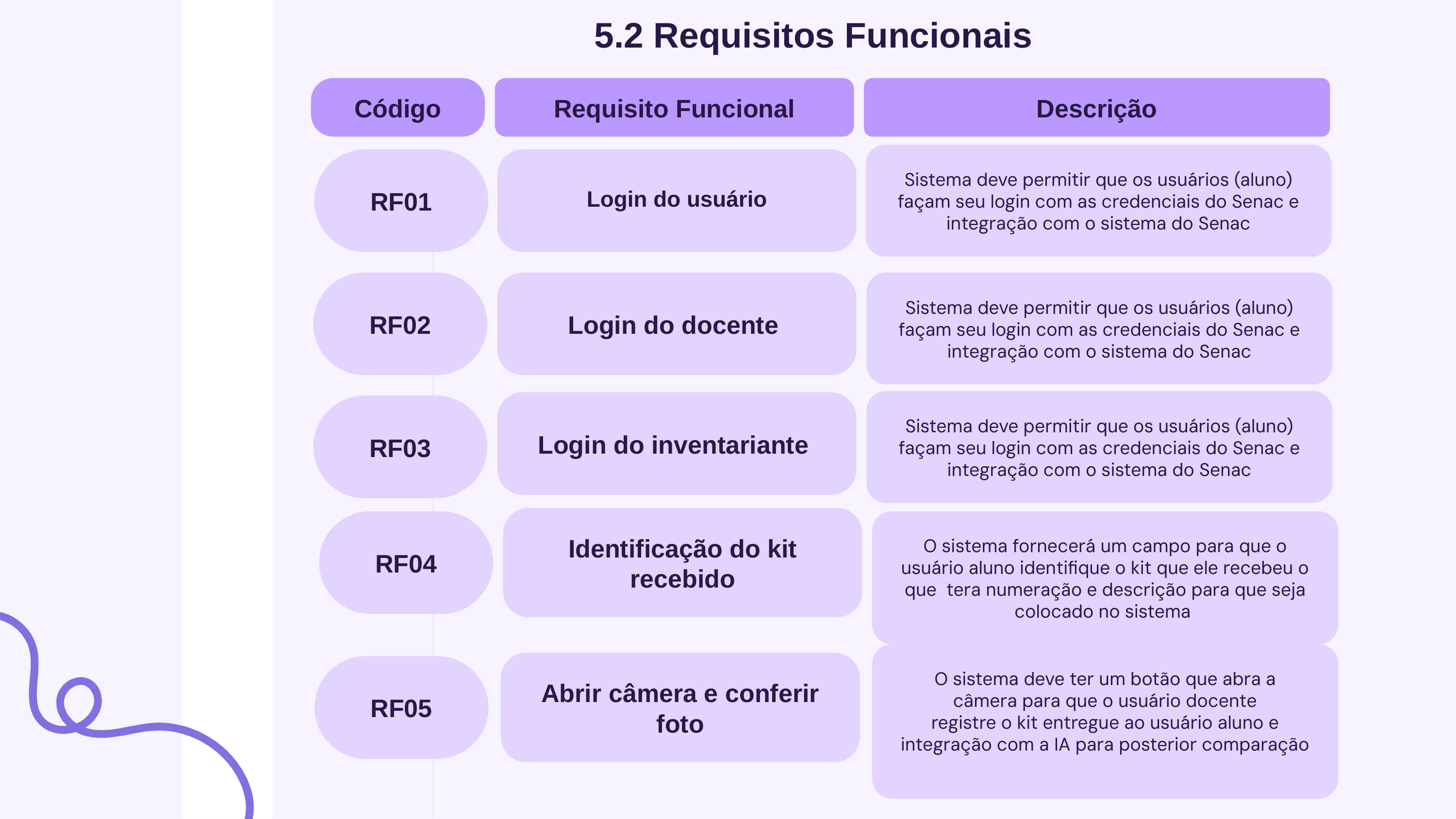

5.2 Requisitos Funcionais

Código

Requisito Funcional

Descrição

Sistema deve permitir que os usuários (aluno) façam seu login com as credenciais do Senac e integração com o sistema do Senac

RF01

Login do usuário

RF02

Login do docente

Sistema deve permitir que os usuários (aluno) façam seu login com as credenciais do Senac e integração com o sistema do Senac

Sistema deve permitir que os usuários (aluno) façam seu login com as credenciais do Senac e integração com o sistema do Senac

Login do inventariante

RF03

Identificação do kit recebido

RF04

O sistema fornecerá um campo para que o usuário aluno identifique o kit que ele recebeu o que  tera numeração e descrição para que seja colocado no sistema

O sistema deve ter um botão que abra a câmera para que o usuário docente
registre o kit entregue ao usuário aluno e integração com a IA para posterior comparação

Abrir câmera e conferir foto

RF05